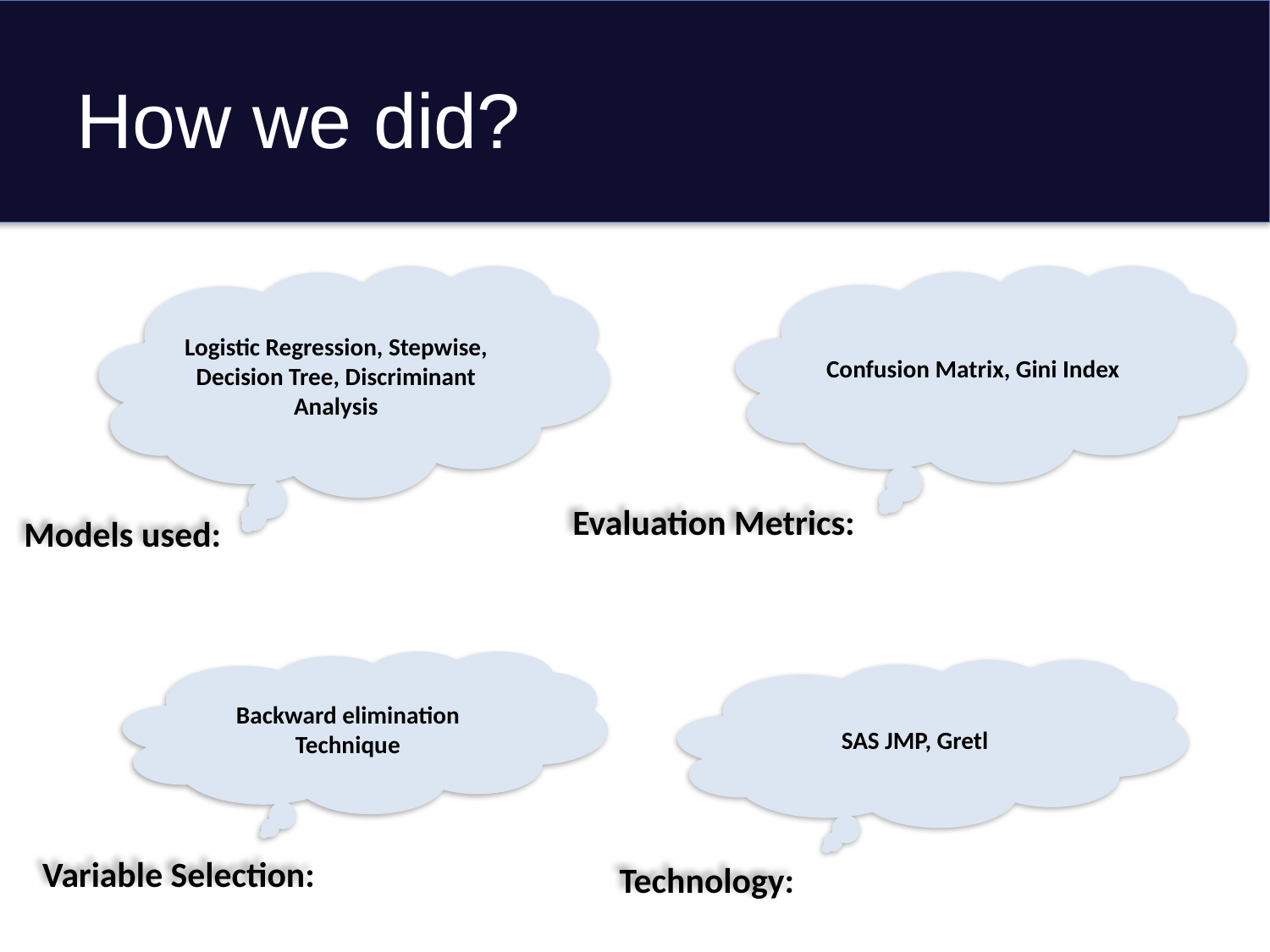

# How we did?
Logistic Regression, Stepwise, Decision Tree, Discriminant Analysis
Confusion Matrix, Gini Index
Evaluation Metrics:
Models used:
Backward elimination Technique
SAS JMP, Gretl
Variable Selection:
Technology: